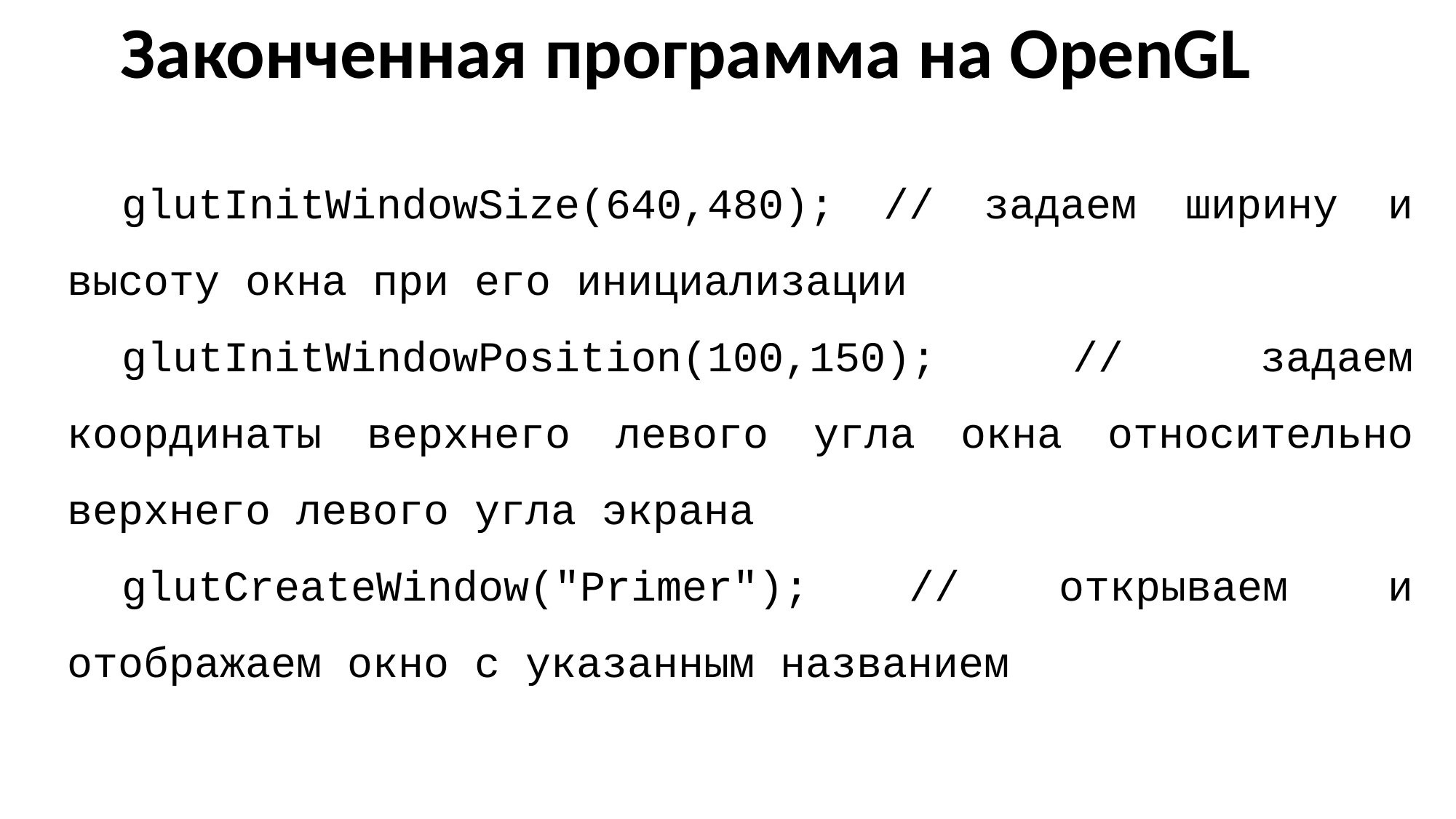

Законченная программа на OpenGL
glutInitWindowSize(640,480); // задаем ширину и высоту окна при его инициализации
glutInitWindowPosition(100,150); // задаем координаты верхнего левого угла окна относительно верхнего левого угла экрана
glutCreateWindow("Primer"); // открываем и отображаем окно с указанным названием